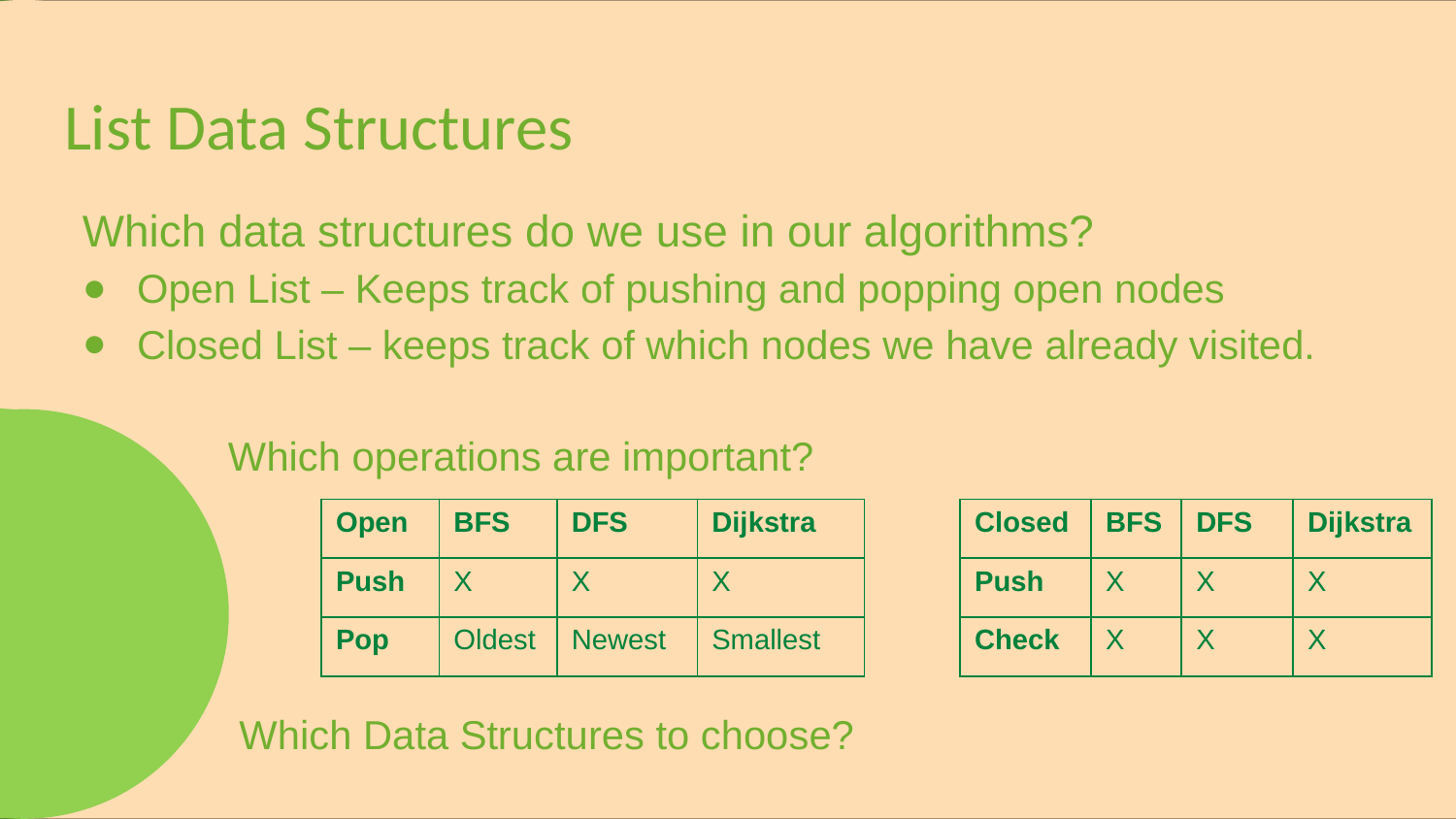

# List Data Structures
Which data structures do we use in our algorithms?
Open List – Keeps track of pushing and popping open nodes
Closed List – keeps track of which nodes we have already visited.

	Which operations are important?

	 Which Data Structures to choose?

| Open | BFS | DFS | Dijkstra |
| --- | --- | --- | --- |
| Push | X | X | X |
| Pop | Oldest | Newest | Smallest |
| Closed | BFS | DFS | Dijkstra |
| --- | --- | --- | --- |
| Push | X | X | X |
| Check | X | X | X |